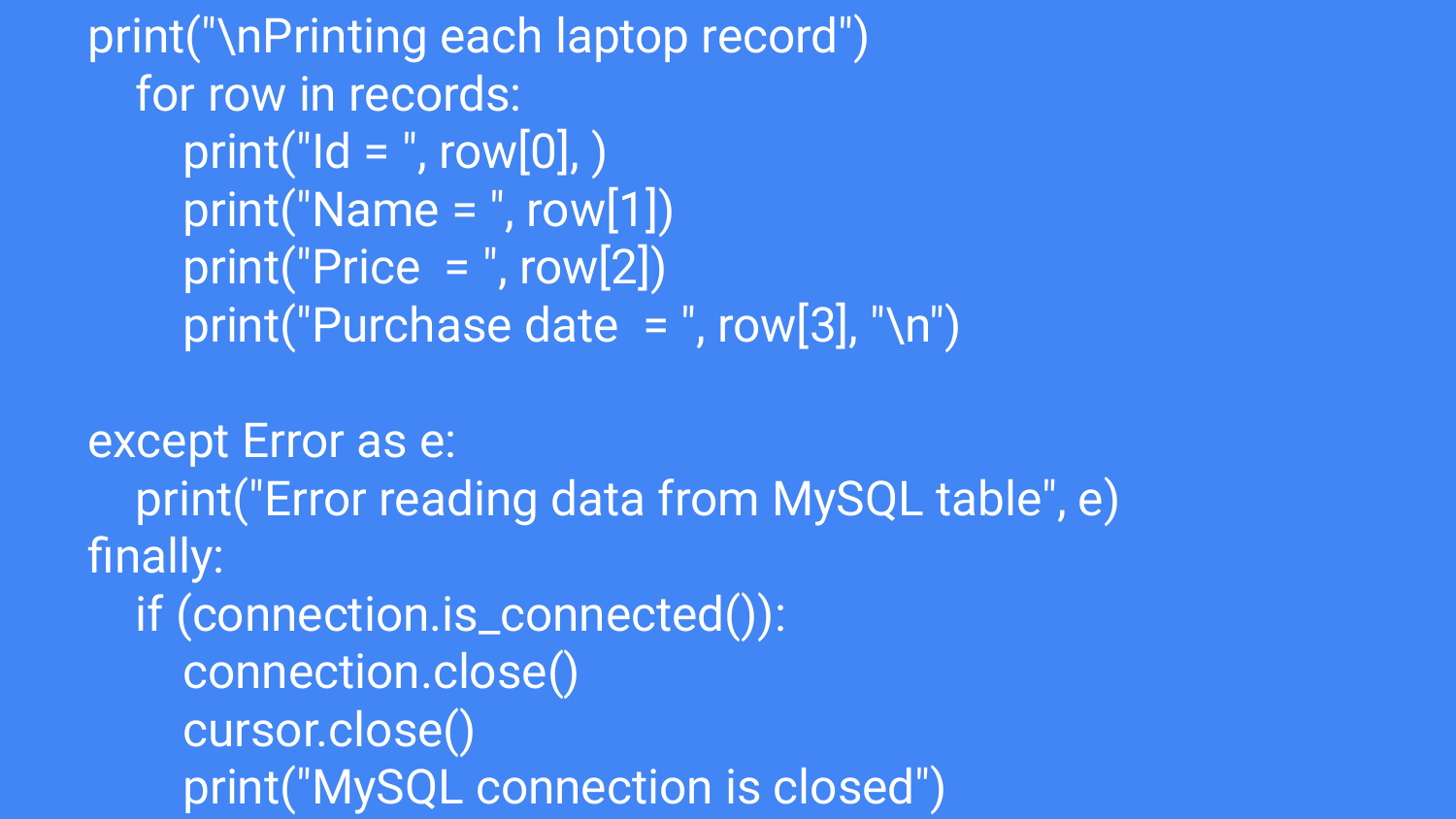

# print("\nPrinting each laptop record")
    for row in records:
        print("Id = ", row[0], )
        print("Name = ", row[1])
        print("Price  = ", row[2])
        print("Purchase date  = ", row[3], "\n")

except Error as e:
    print("Error reading data from MySQL table", e)
finally:
    if (connection.is_connected()):
        connection.close()
        cursor.close()
        print("MySQL connection is closed")